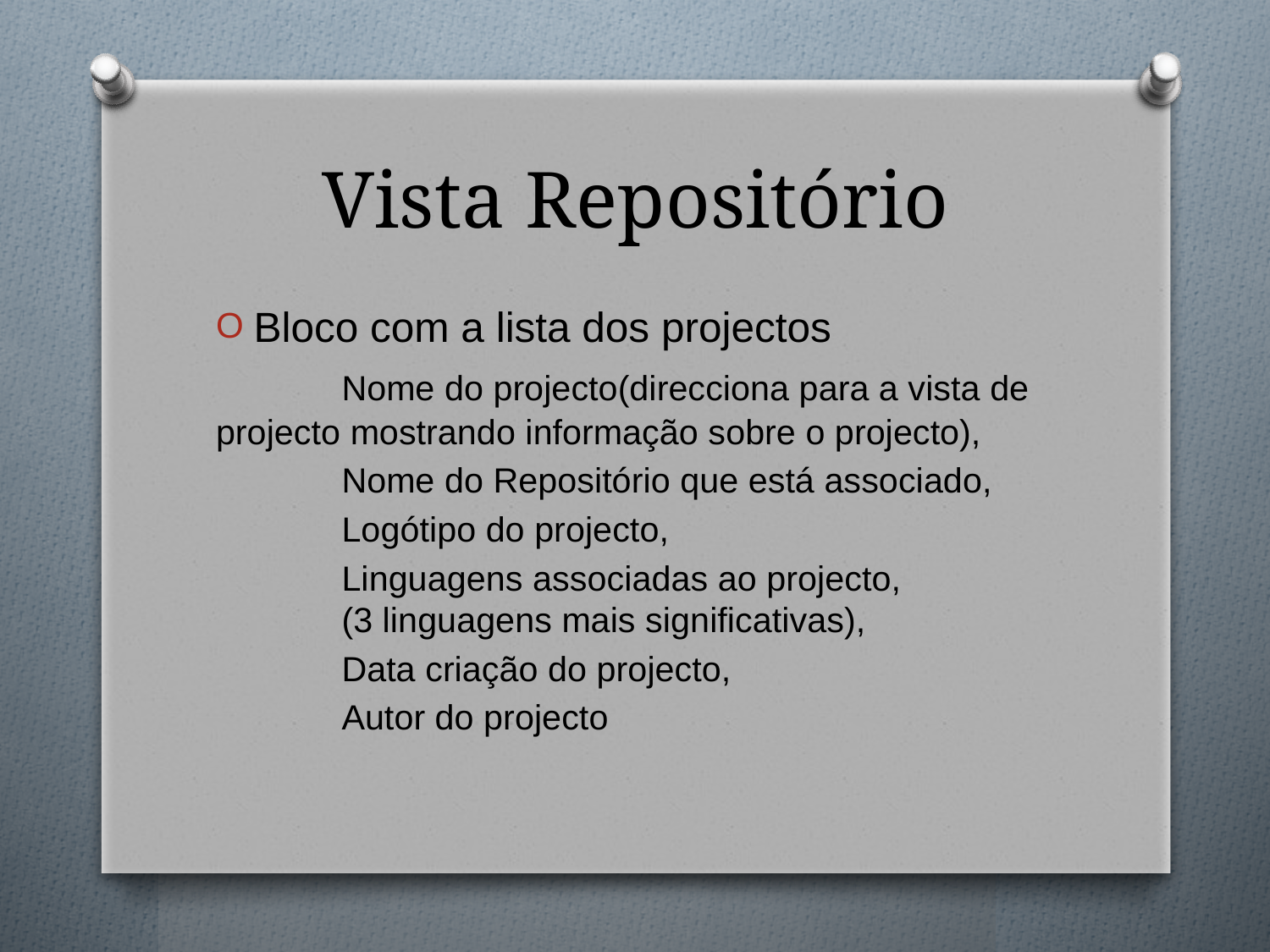

# Vista Repositório
Bloco com a lista dos projectos
	Nome do projecto(direcciona para a vista de projecto mostrando informação sobre o projecto),
	Nome do Repositório que está associado,
	Logótipo do projecto,
	Linguagens associadas ao projecto,                   	(3 linguagens mais significativas),
	Data criação do projecto,
	Autor do projecto